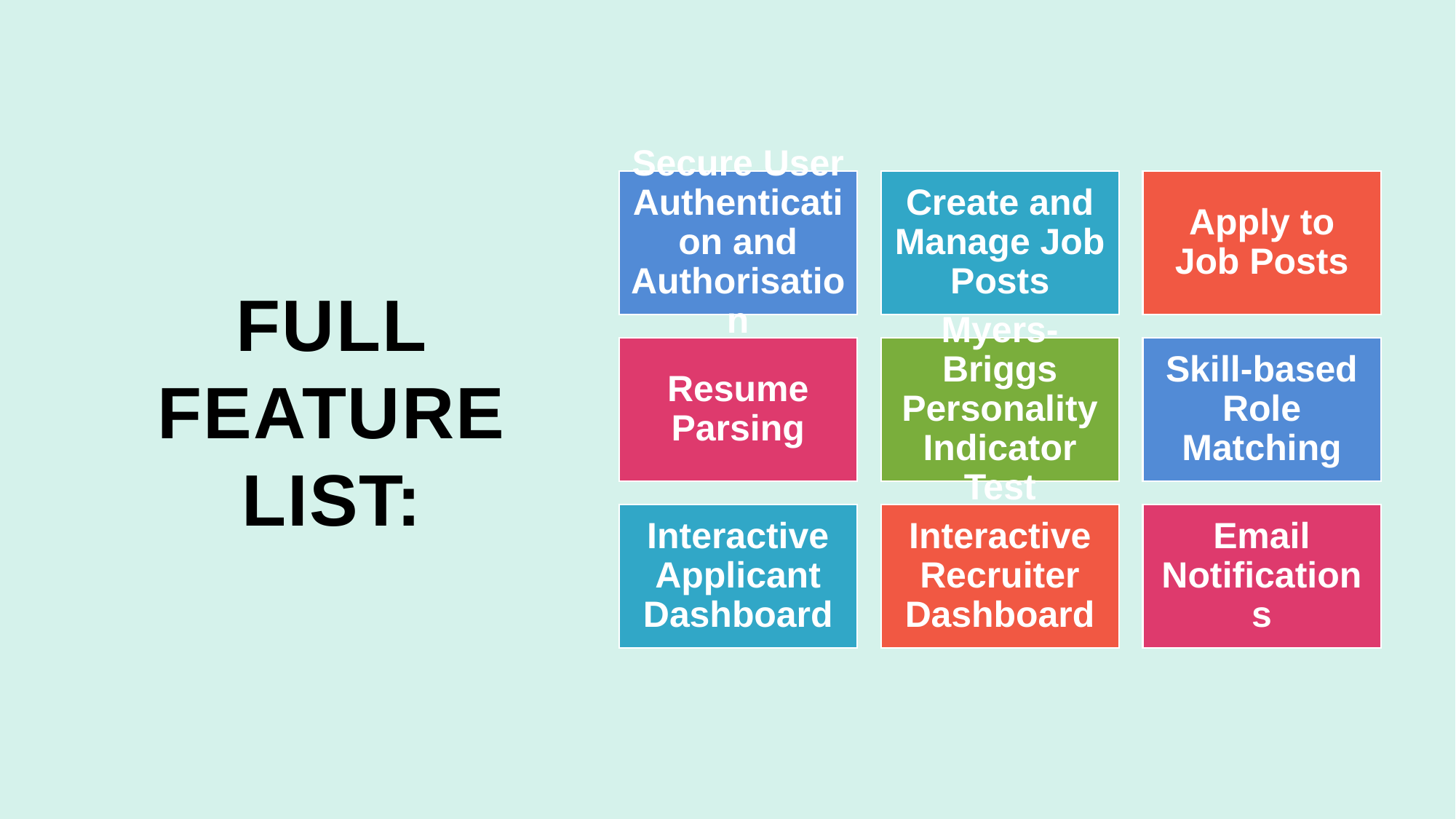

Secure User Authentication and Authorisation
Create and Manage Job Posts
Apply to Job Posts
Resume Parsing
Myers-Briggs Personality Indicator Test
Skill-based Role Matching
Interactive Applicant Dashboard
Interactive Recruiter Dashboard
Email Notifications
# FULL FEATURE LIST: